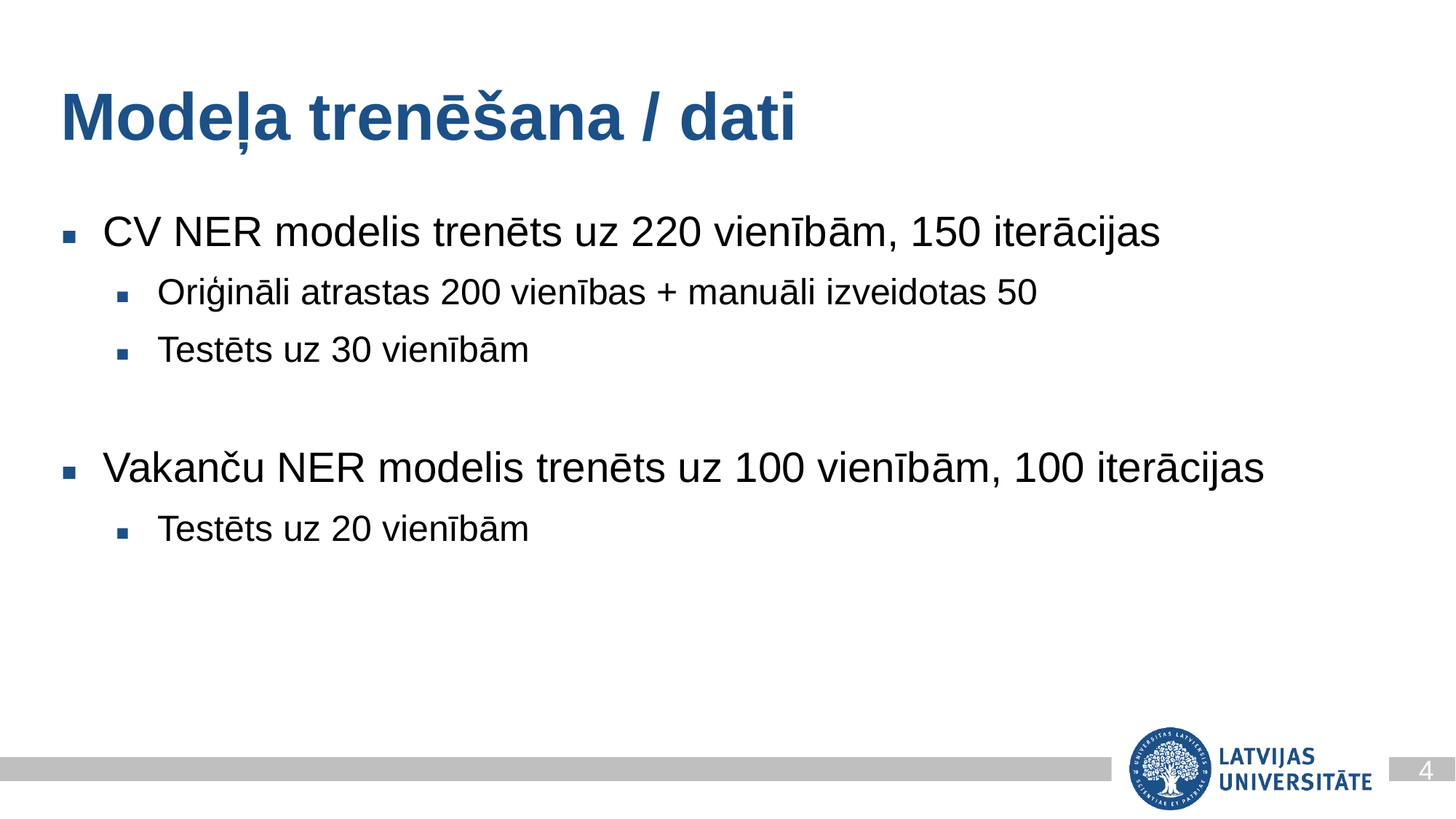

Modeļa trenēšana / dati
CV NER modelis trenēts uz 220 vienībām, 150 iterācijas
Oriģināli atrastas 200 vienības + manuāli izveidotas 50
Testēts uz 30 vienībām

Vakanču NER modelis trenēts uz 100 vienībām, 100 iterācijas
Testēts uz 20 vienībām

4